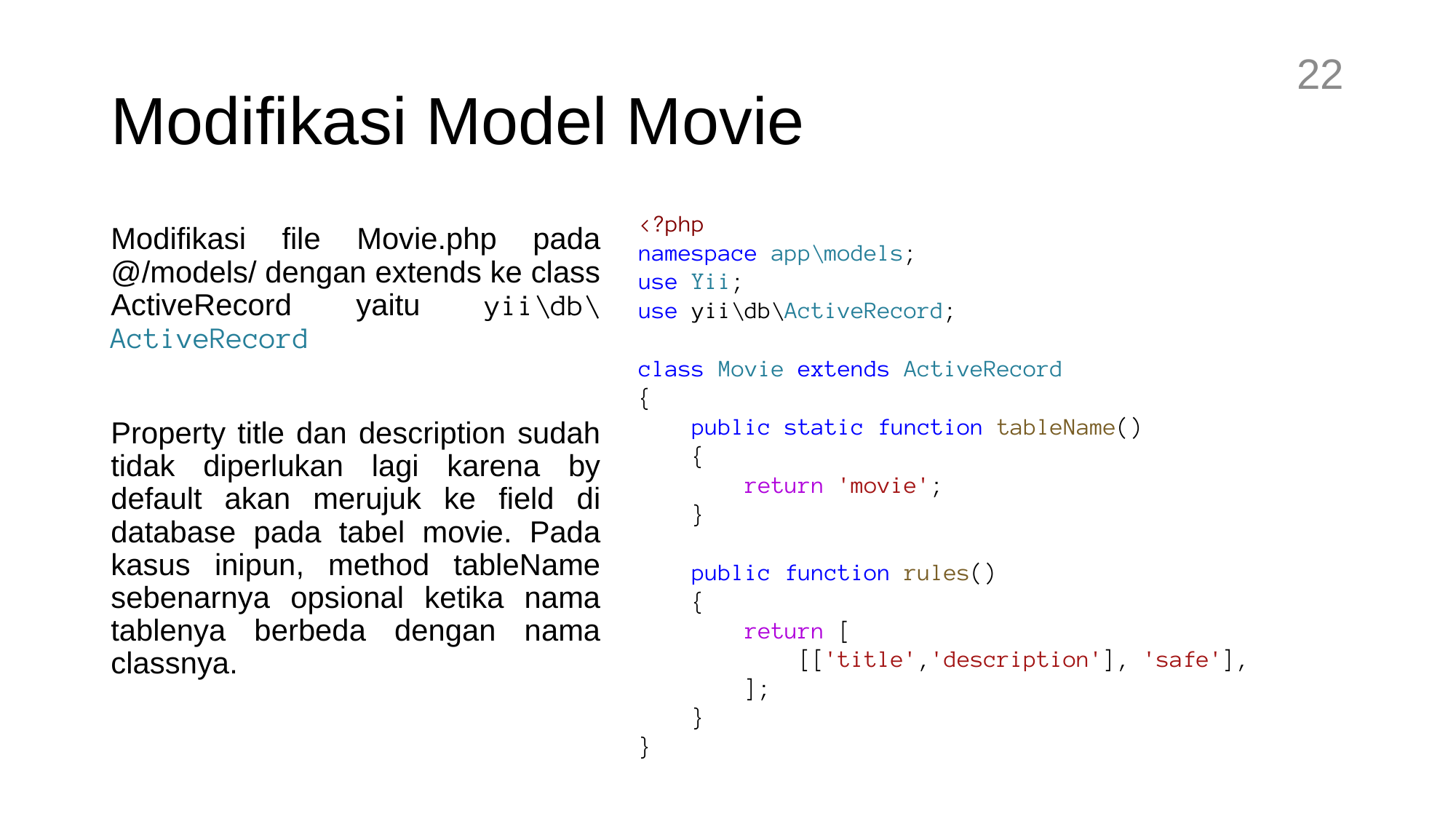

# Modifikasi Model Movie
22
<?php
namespace app\models;
use Yii;
use yii\db\ActiveRecord;
class Movie extends ActiveRecord
{
    public static function tableName()
    {
        return 'movie';
    }
    public function rules()
    {
        return [
            [['title','description'], 'safe'],
        ];
    }
}
Modifikasi file Movie.php pada @/models/ dengan extends ke class ActiveRecord yaitu yii\db\ActiveRecord

Property title dan description sudah tidak diperlukan lagi karena by default akan merujuk ke field di database pada tabel movie. Pada kasus inipun, method tableName sebenarnya opsional ketika nama tablenya berbeda dengan nama classnya.